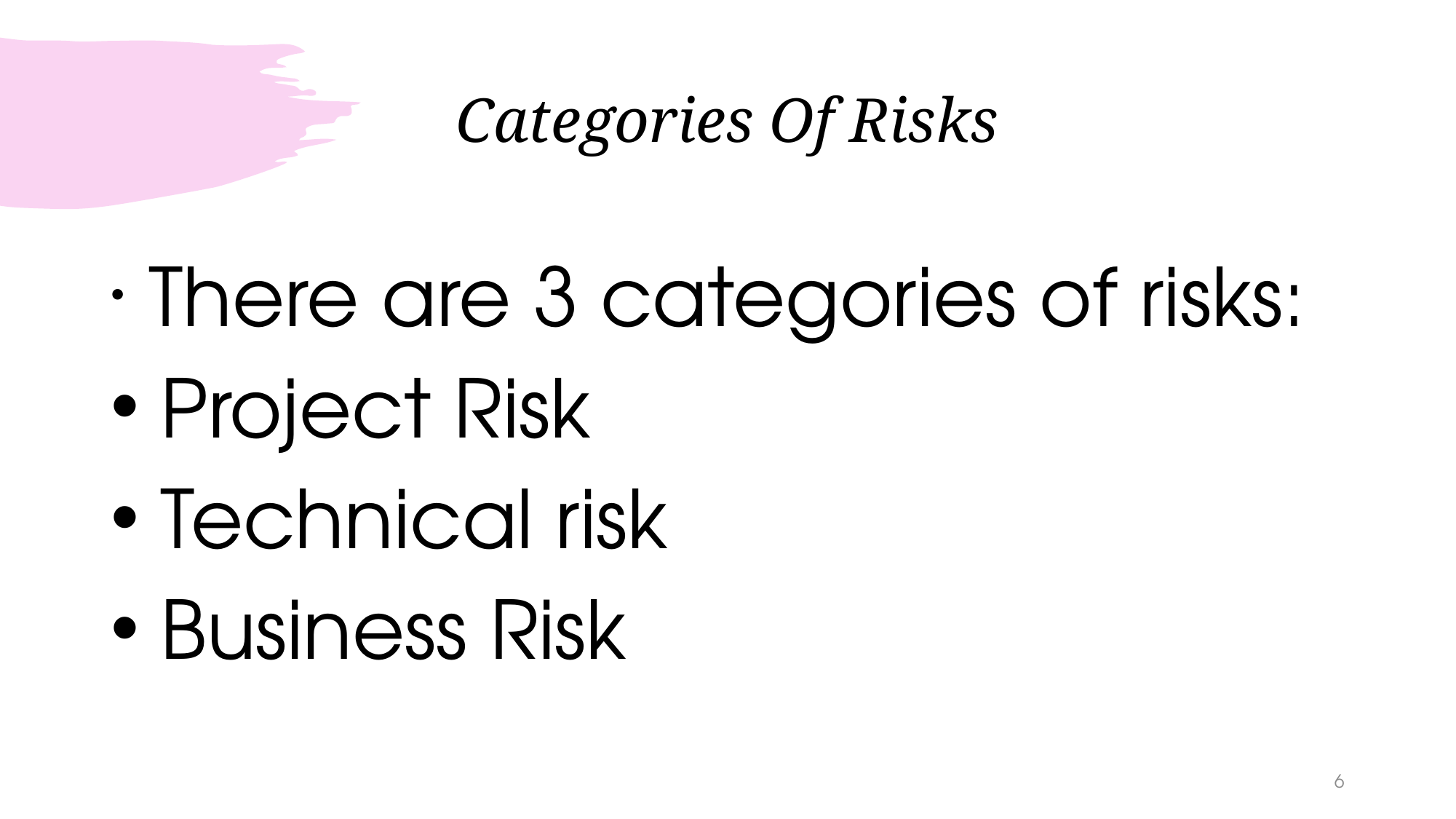

# Categories Of Risks
 There are 3 categories of risks:
 Project Risk
 Technical risk
 Business Risk
6